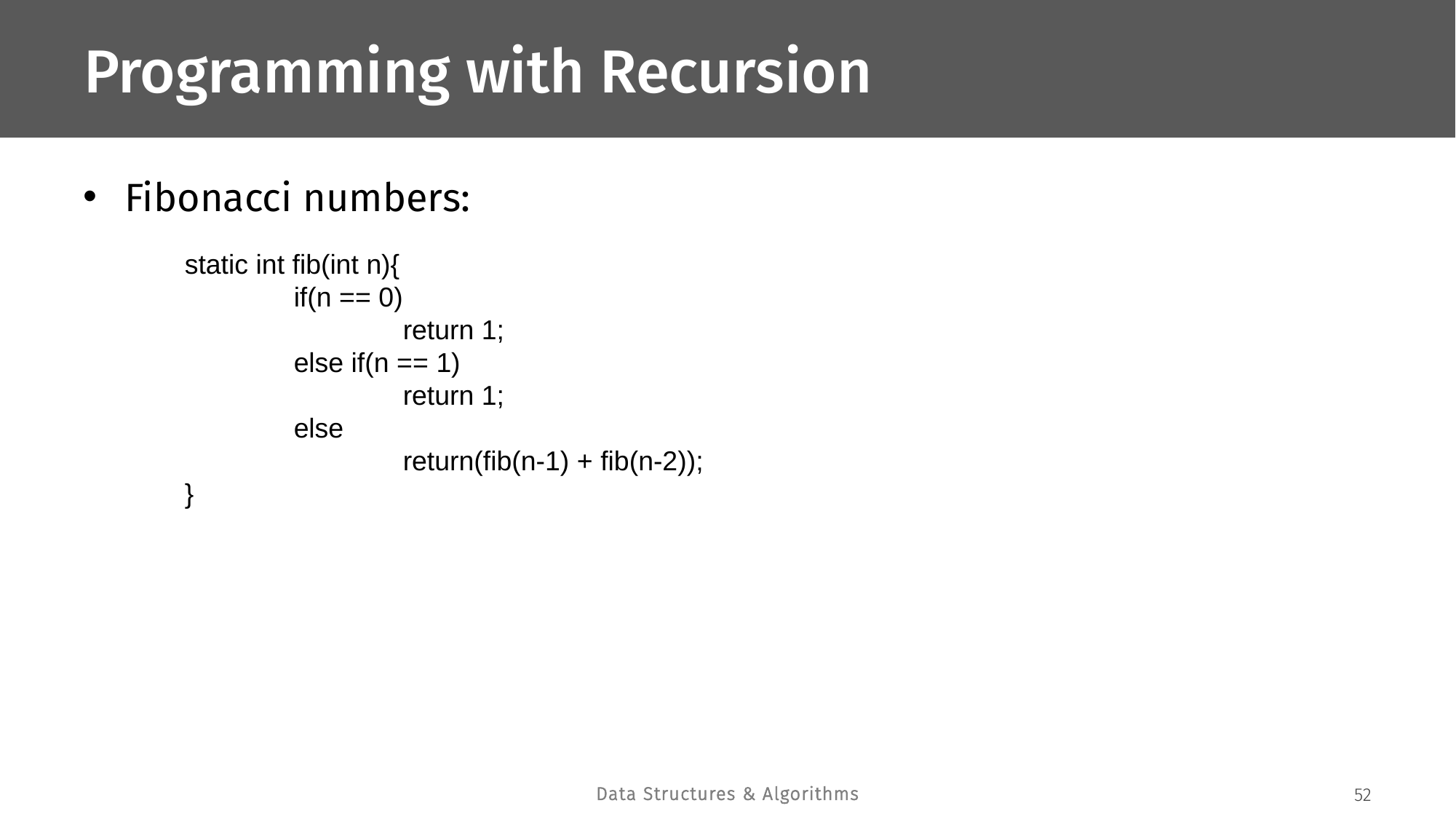

# Programming with Recursion
Fibonacci numbers:

static int fib(int n){
	if(n == 0)
		return 1;
	else if(n == 1)
		return 1;
	else
		return(fib(n-1) + fib(n-2));
}

52